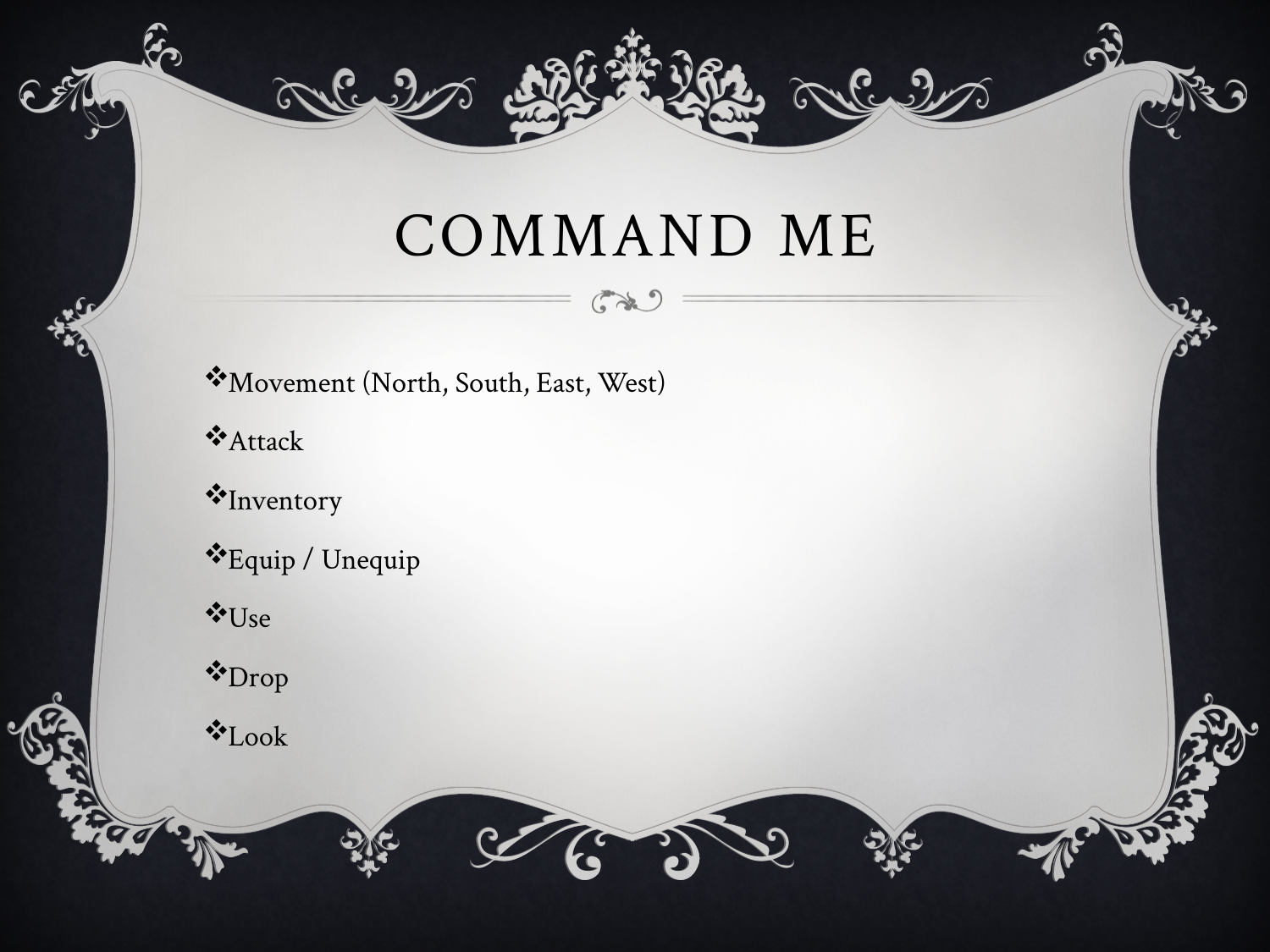

# Command me
Movement (North, South, East, West)
Attack
Inventory
Equip / Unequip
Use
Drop
Look